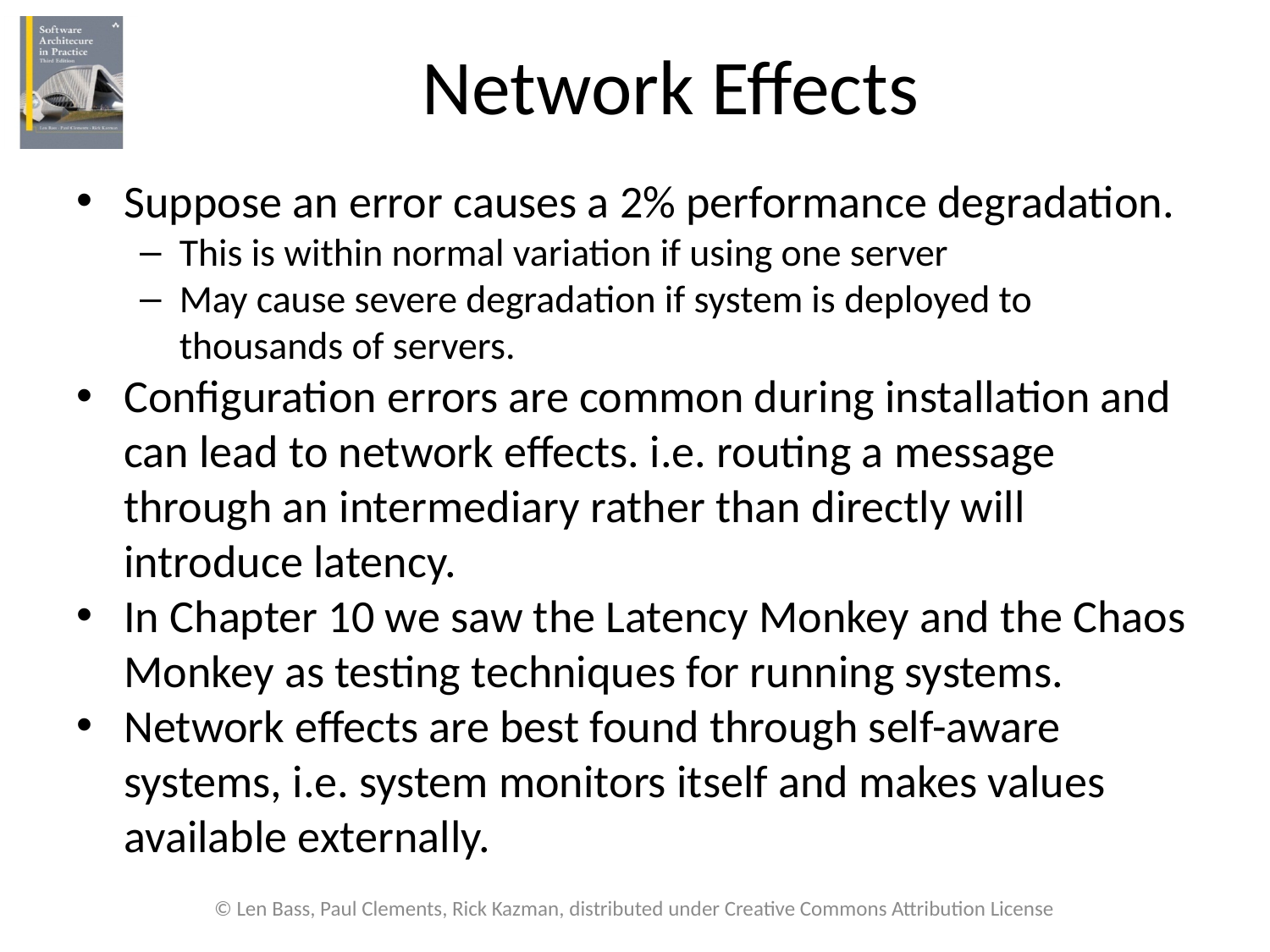

# Network Effects
Suppose an error causes a 2% performance degradation.
This is within normal variation if using one server
May cause severe degradation if system is deployed to thousands of servers.
Configuration errors are common during installation and can lead to network effects. i.e. routing a message through an intermediary rather than directly will introduce latency.
In Chapter 10 we saw the Latency Monkey and the Chaos Monkey as testing techniques for running systems.
Network effects are best found through self-aware systems, i.e. system monitors itself and makes values available externally.
© Len Bass, Paul Clements, Rick Kazman, distributed under Creative Commons Attribution License